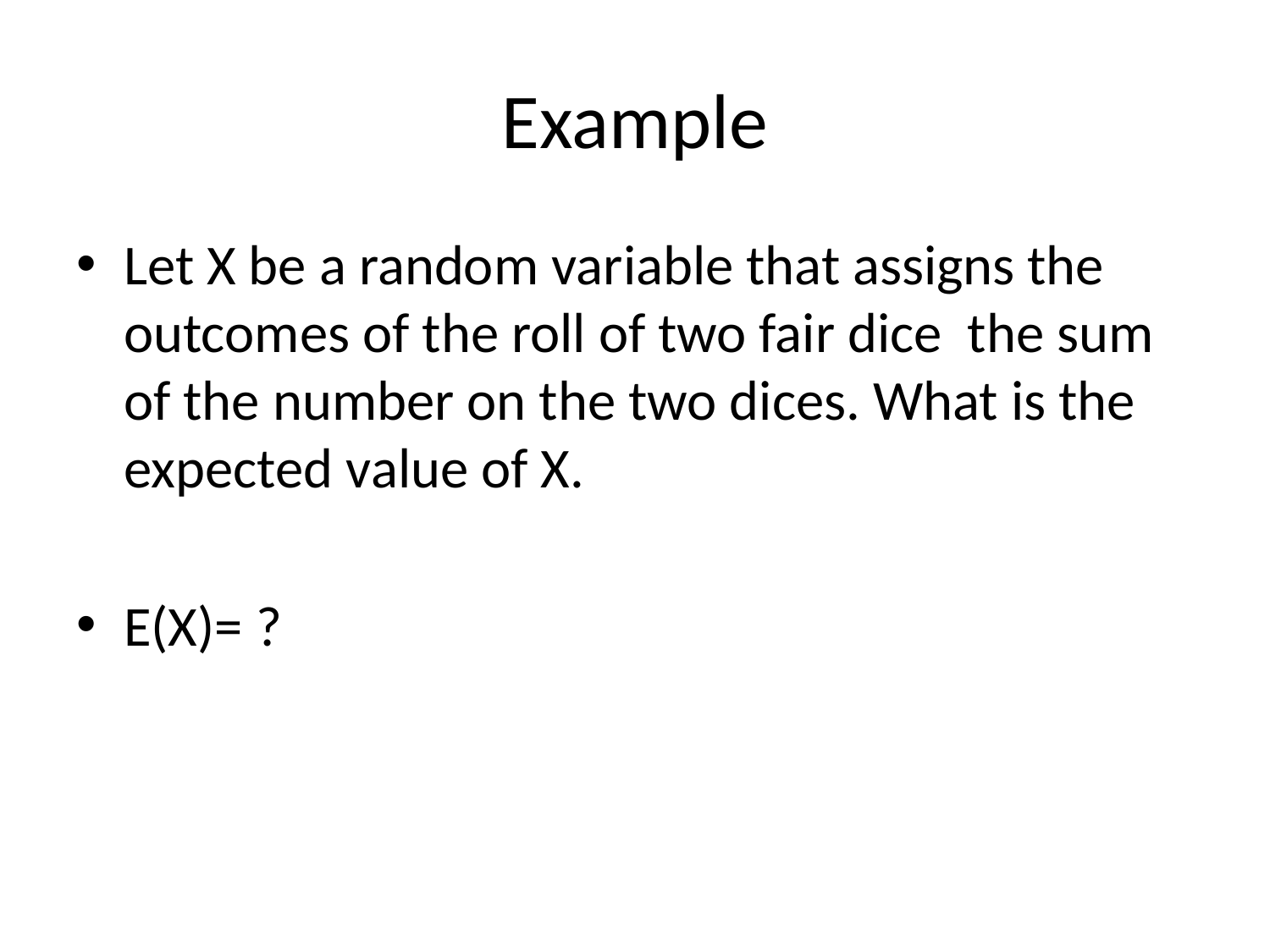

# Example
Let X be a random variable that assigns the outcomes of the roll of two fair dice  the sum of the number on the two dices. What is the expected value of X.

E(X)= ?